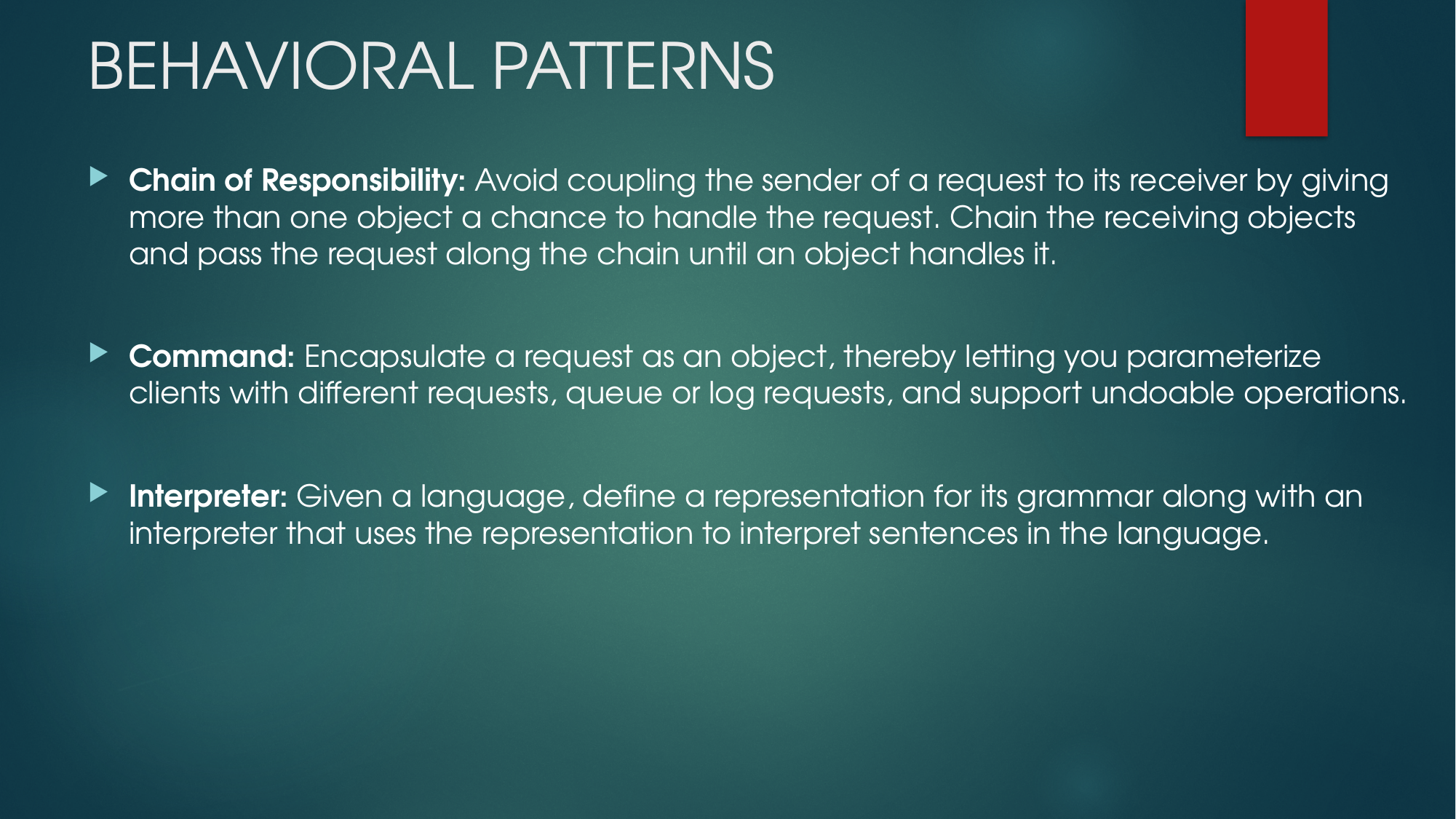

# BEHAVIORAL PATTERNS
Chain of Responsibility: Avoid coupling the sender of a request to its receiver by giving more than one object a chance to handle the request. Chain the receiving objects and pass the request along the chain until an object handles it.

Command: Encapsulate a request as an object, thereby letting you parameterize clients with different requests, queue or log requests, and support undoable operations.

Interpreter: Given a language, define a representation for its grammar along with an interpreter that uses the representation to interpret sentences in the language.